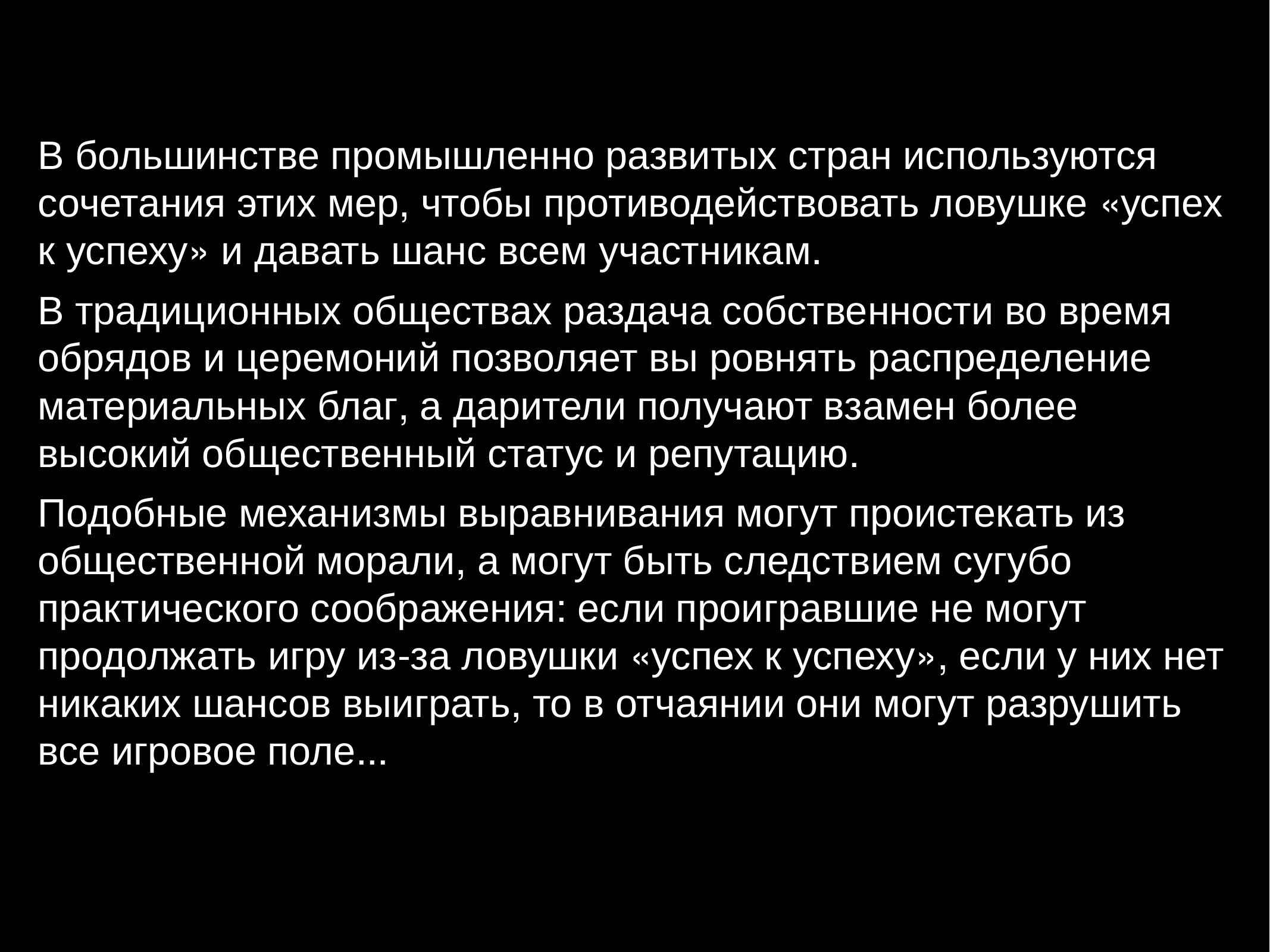

16
В большинстве промышленно развитых стран используются сочетания этих мер, чтобы противодействовать ловушке «успех к успеху» и давать шанс всем участникам.
В традиционных обществах раздача собственности во время обрядов и церемоний позволяет вы ровнять распределение материальных благ, а дарители получают взамен более высокий общественный статус и репутацию.
Подобные механизмы выравнивания могут проистекать из общественной морали, а могут быть следствием сугубо практического соображения: если проигравшие не могут продолжать игру из-за ловушки «успех к успеху», если у них нет никаких шансов выиграть, то в отчаянии они могут разрушить все игровое поле...